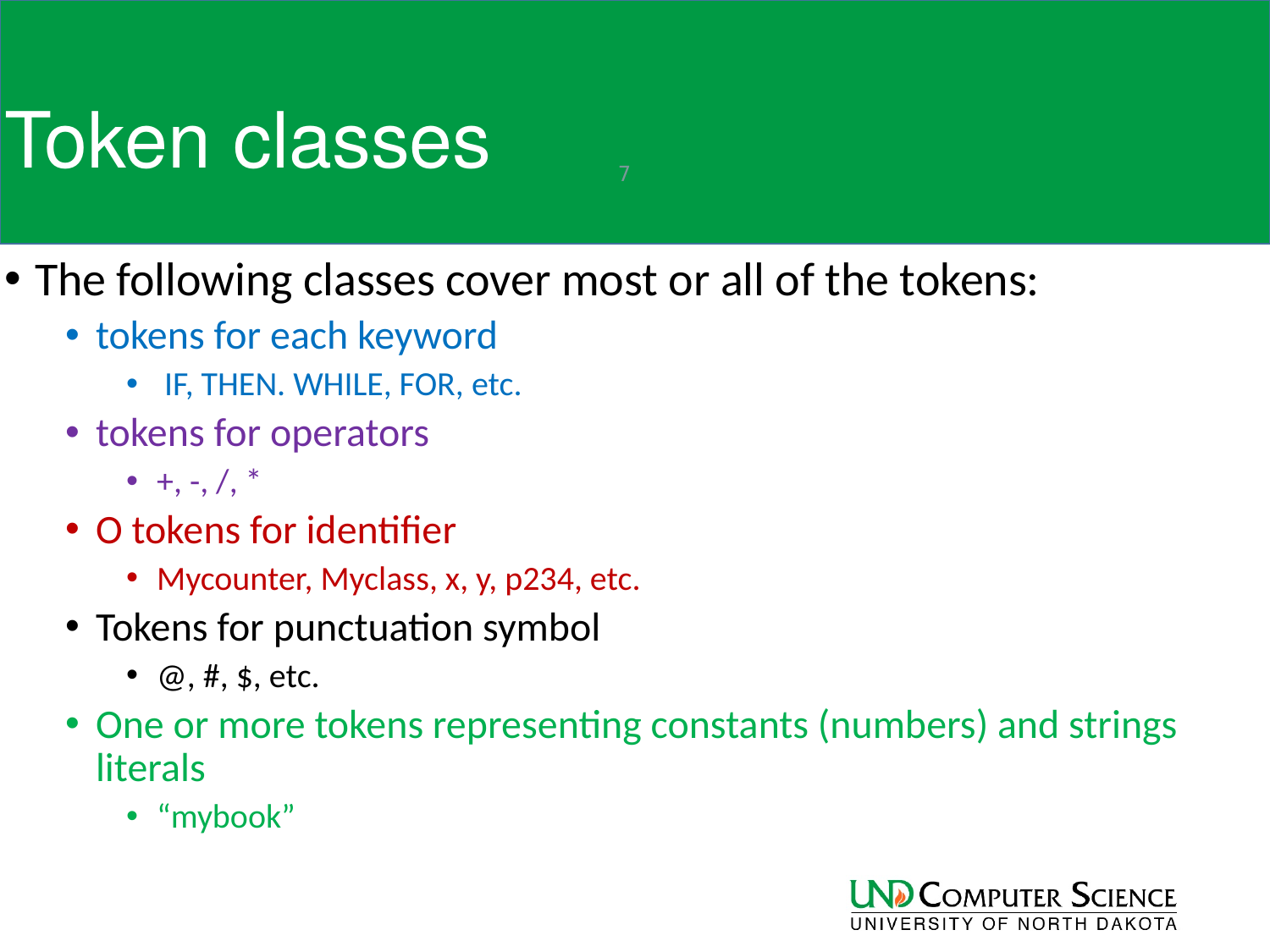

# Token classes
7
The following classes cover most or all of the tokens:
tokens for each keyword
 IF, THEN. WHILE, FOR, etc.
tokens for operators
+, -, /, *
O tokens for identifier
Mycounter, Myclass, x, y, p234, etc.
Tokens for punctuation symbol
@, #, $, etc.
One or more tokens representing constants (numbers) and strings literals
“mybook”